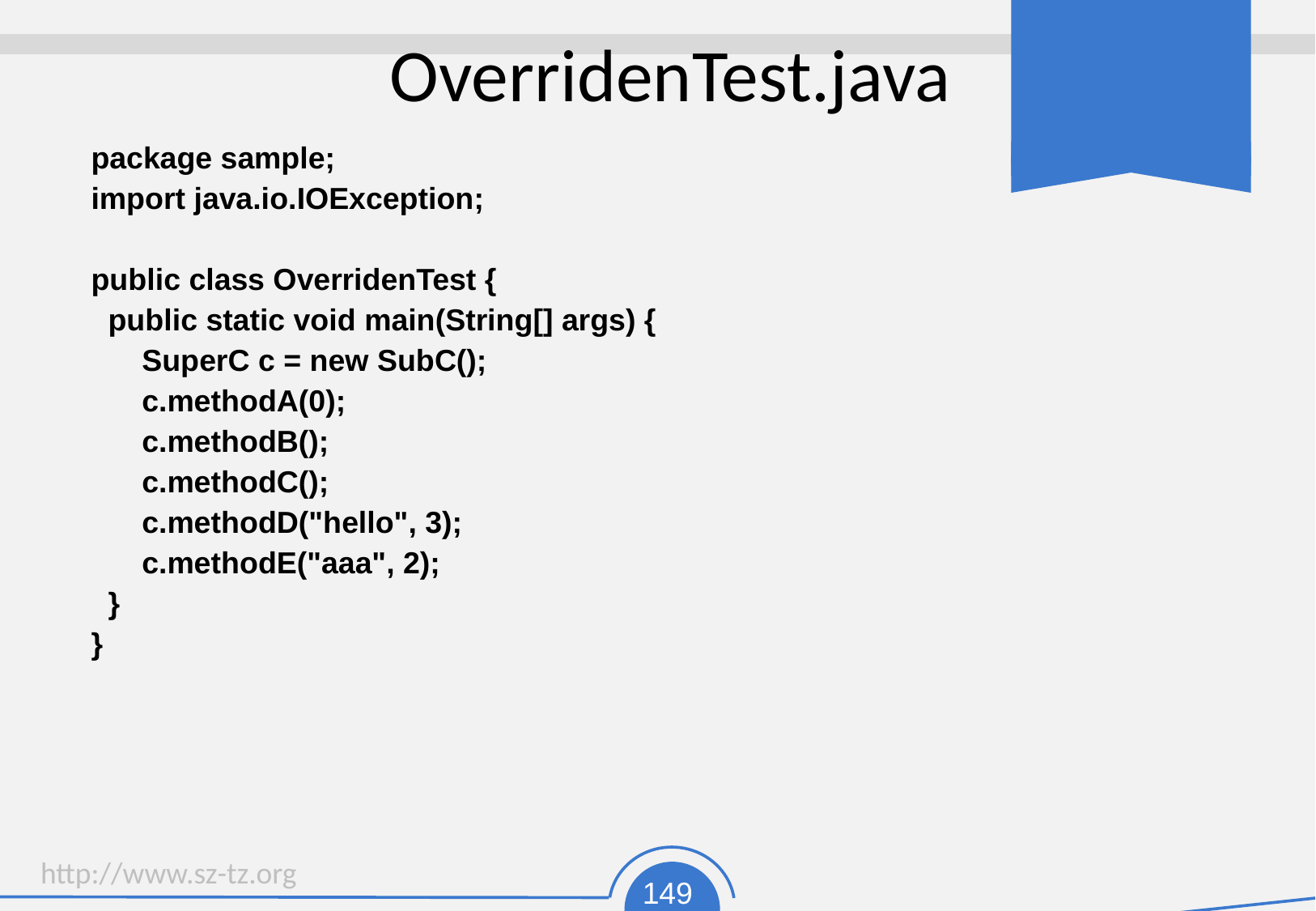

# OverridenTest.java
package sample;
import java.io.IOException;

public class OverridenTest {
  public static void main(String[] args) {
      SuperC c = new SubC();
      c.methodA(0);
      c.methodB();
      c.methodC();
      c.methodD("hello", 3);
      c.methodE("aaa", 2);
  }
}